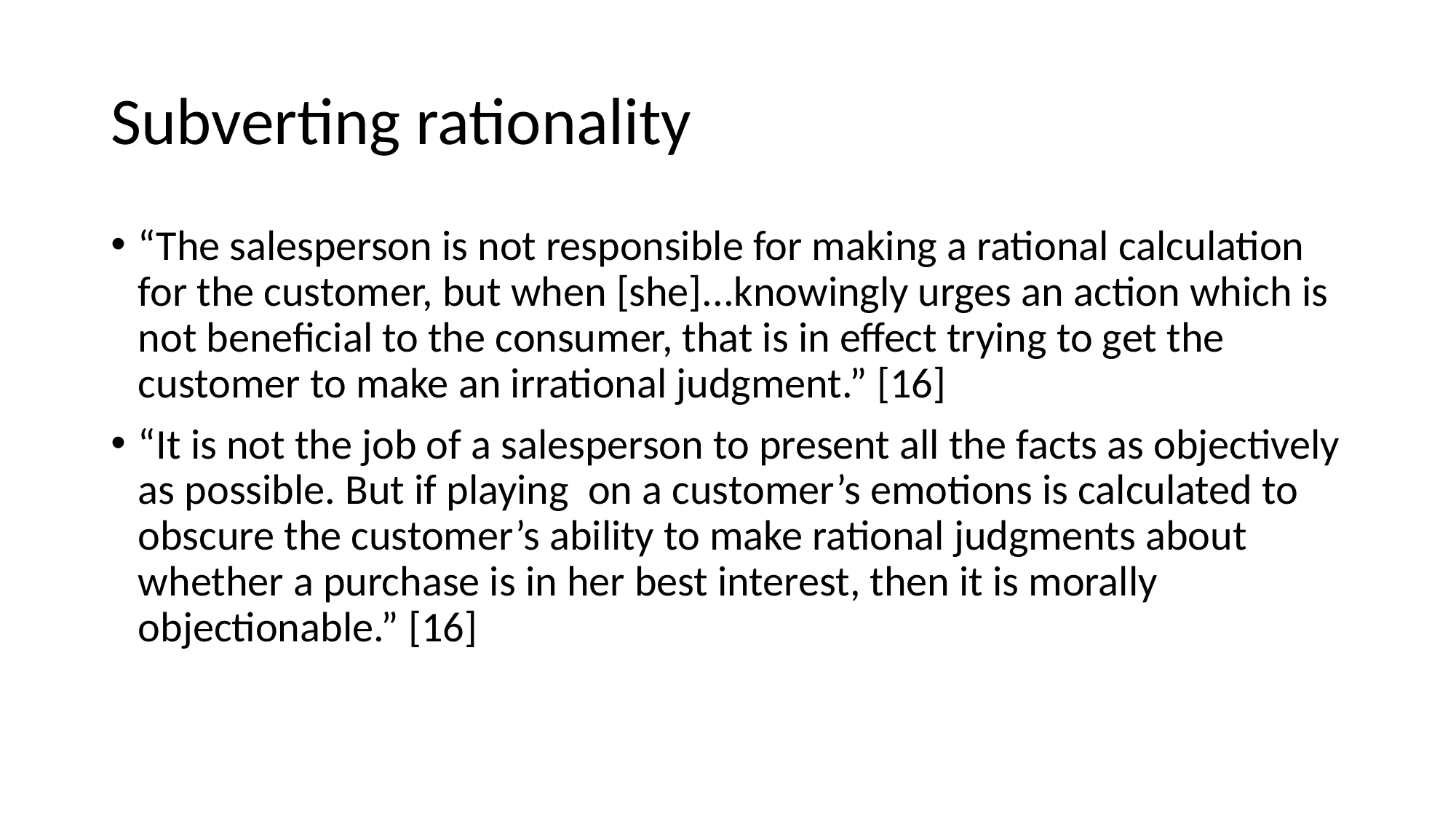

# Subverting rationality
“The salesperson is not responsible for making a rational calculation for the customer, but when [she]...knowingly urges an action which is not beneficial to the consumer, that is in effect trying to get the customer to make an irrational judgment.” [16]
“It is not the job of a salesperson to present all the facts as objectively as possible. But if playing  on a customer’s emotions is calculated to obscure the customer’s ability to make rational judgments about whether a purchase is in her best interest, then it is morally objectionable.” [16]